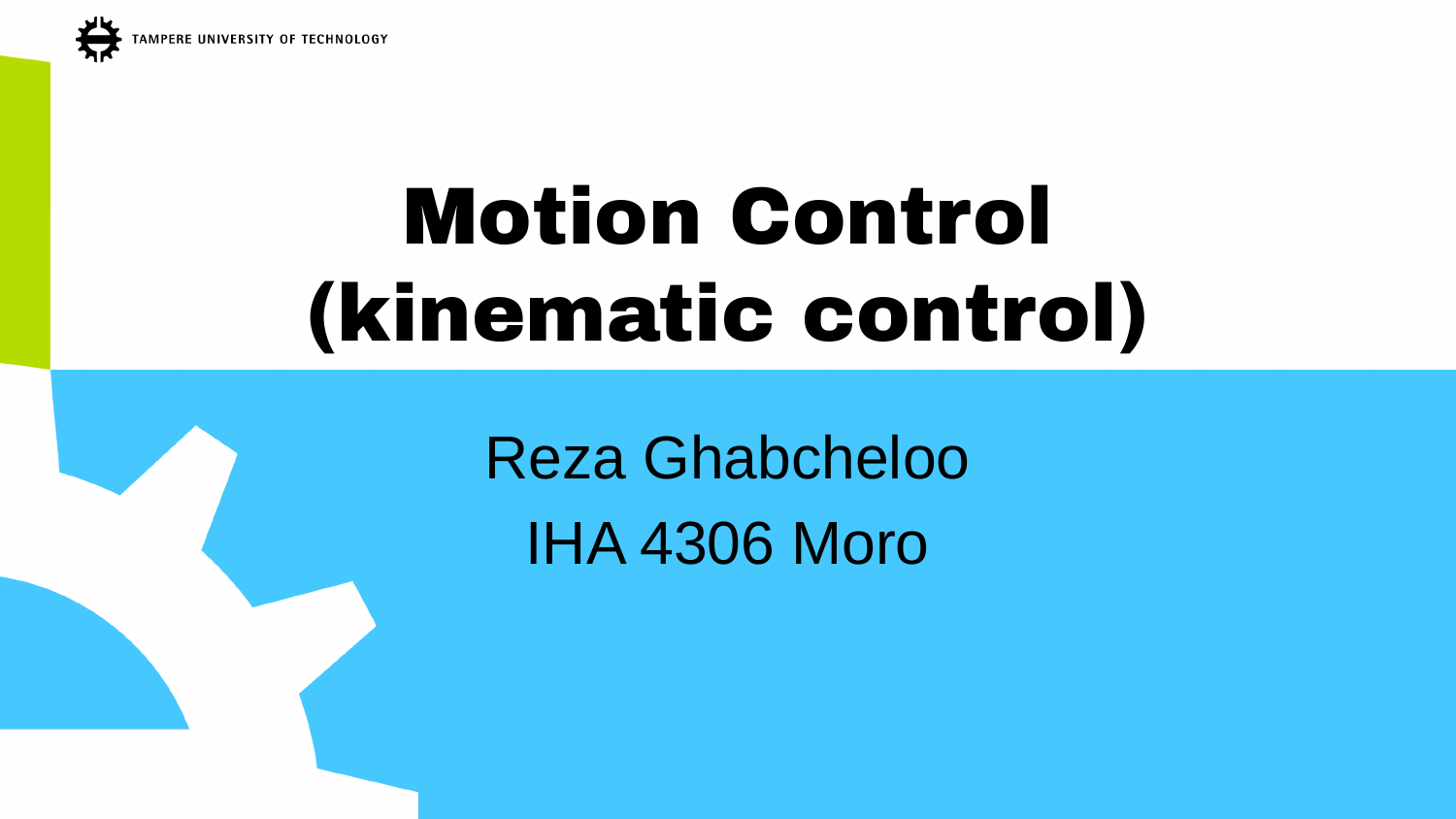

# Motion Control (kinematic control)
Reza Ghabcheloo
IHA 4306 Moro